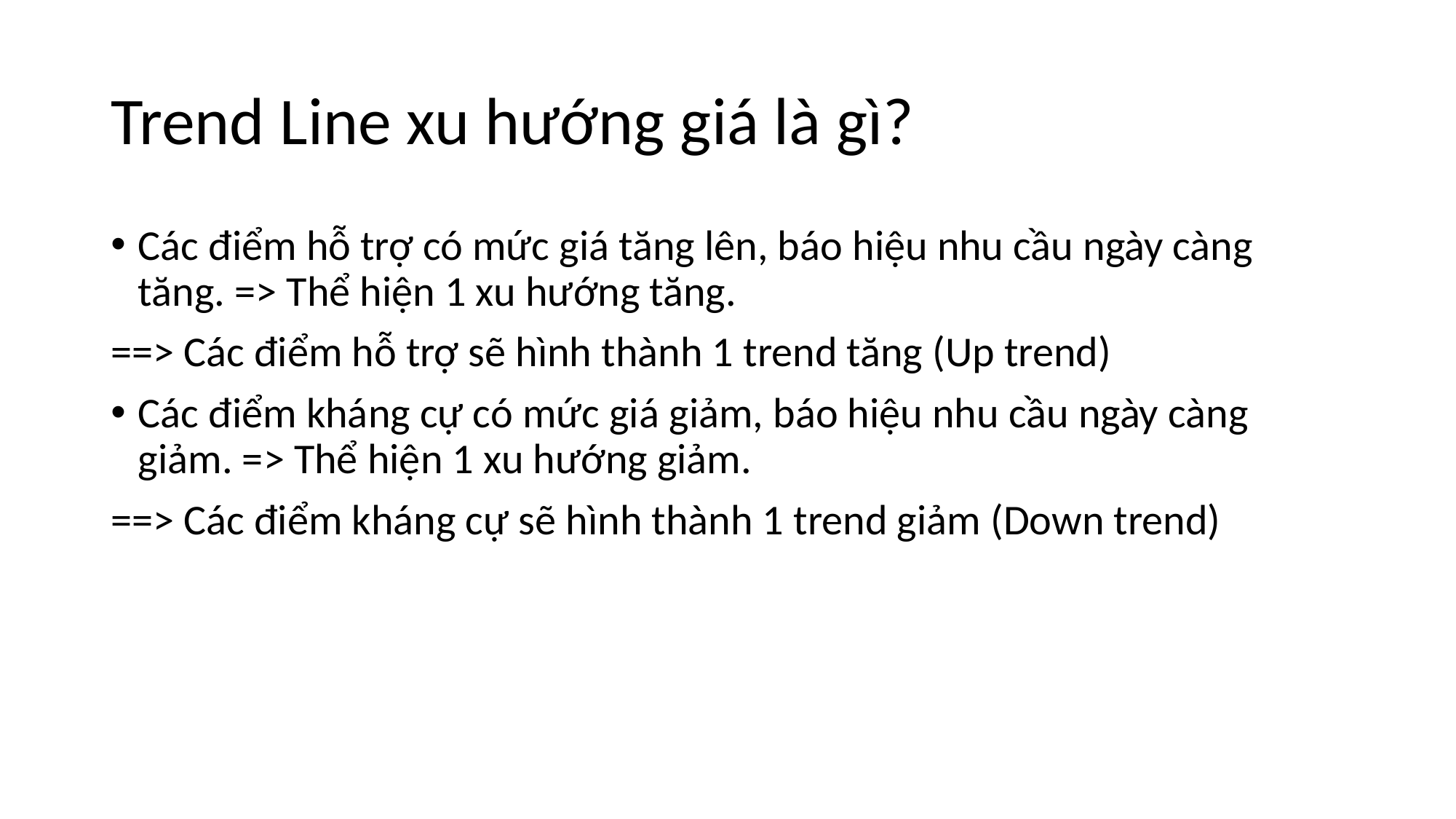

# Trend Line xu hướng giá là gì?
Các điểm hỗ trợ có mức giá tăng lên, báo hiệu nhu cầu ngày càng tăng. => Thể hiện 1 xu hướng tăng.
==> Các điểm hỗ trợ sẽ hình thành 1 trend tăng (Up trend)
Các điểm kháng cự có mức giá giảm, báo hiệu nhu cầu ngày càng giảm. => Thể hiện 1 xu hướng giảm.
==> Các điểm kháng cự sẽ hình thành 1 trend giảm (Down trend)